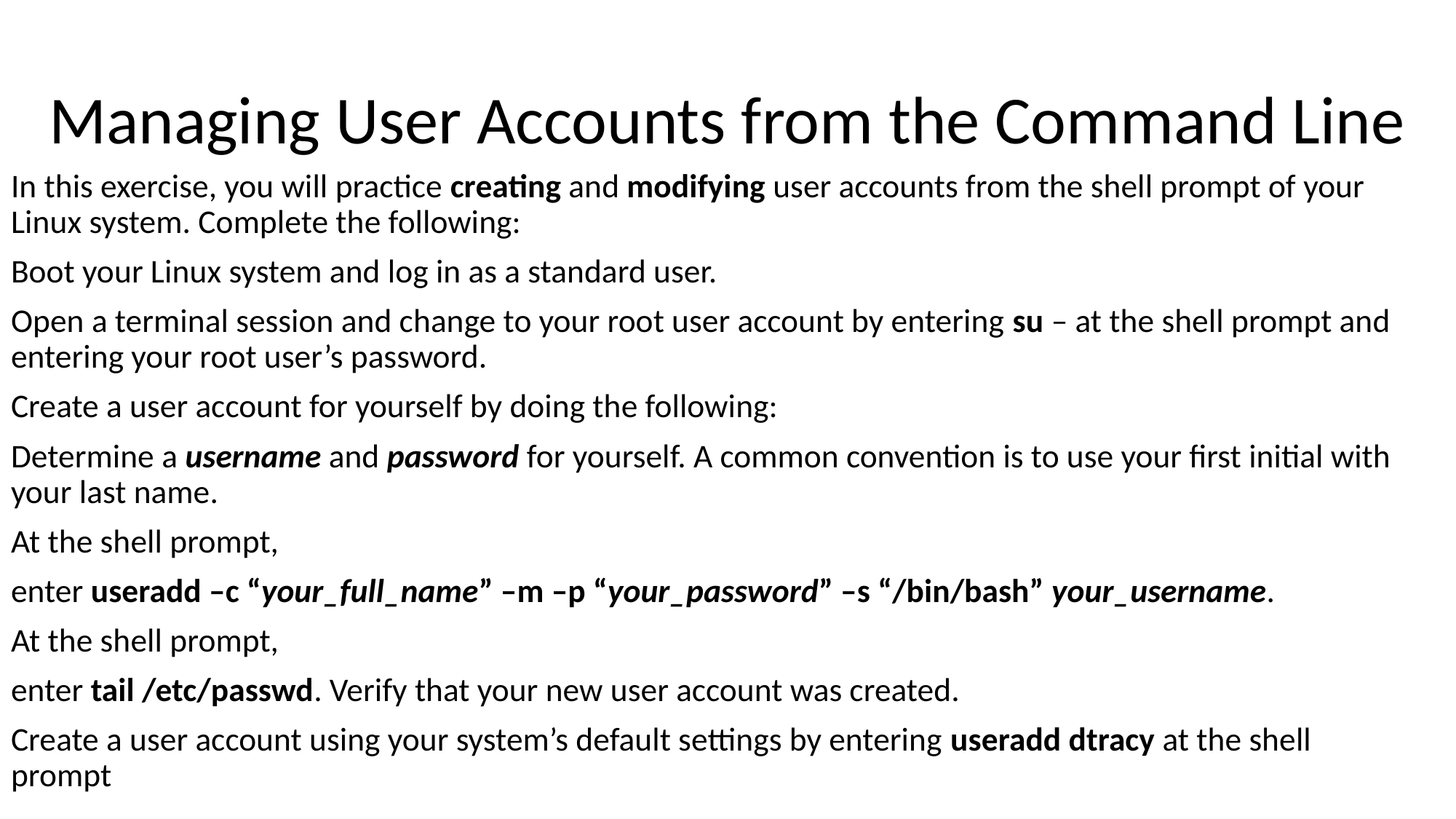

# Managing User Accounts from the Command Line
In this exercise, you will practice creating and modifying user accounts from the shell prompt of your Linux system. Complete the following:
Boot your Linux system and log in as a standard user.
Open a terminal session and change to your root user account by entering su – at the shell prompt and entering your root user’s password.
Create a user account for yourself by doing the following:
Determine a username and password for yourself. A common convention is to use your first initial with your last name.
At the shell prompt,
enter useradd –c “your_full_name” –m –p “your_password” –s “/bin/bash” your_username.
At the shell prompt,
enter tail /etc/passwd. Verify that your new user account was created.
Create a user account using your system’s default settings by entering useradd dtracy at the shell prompt